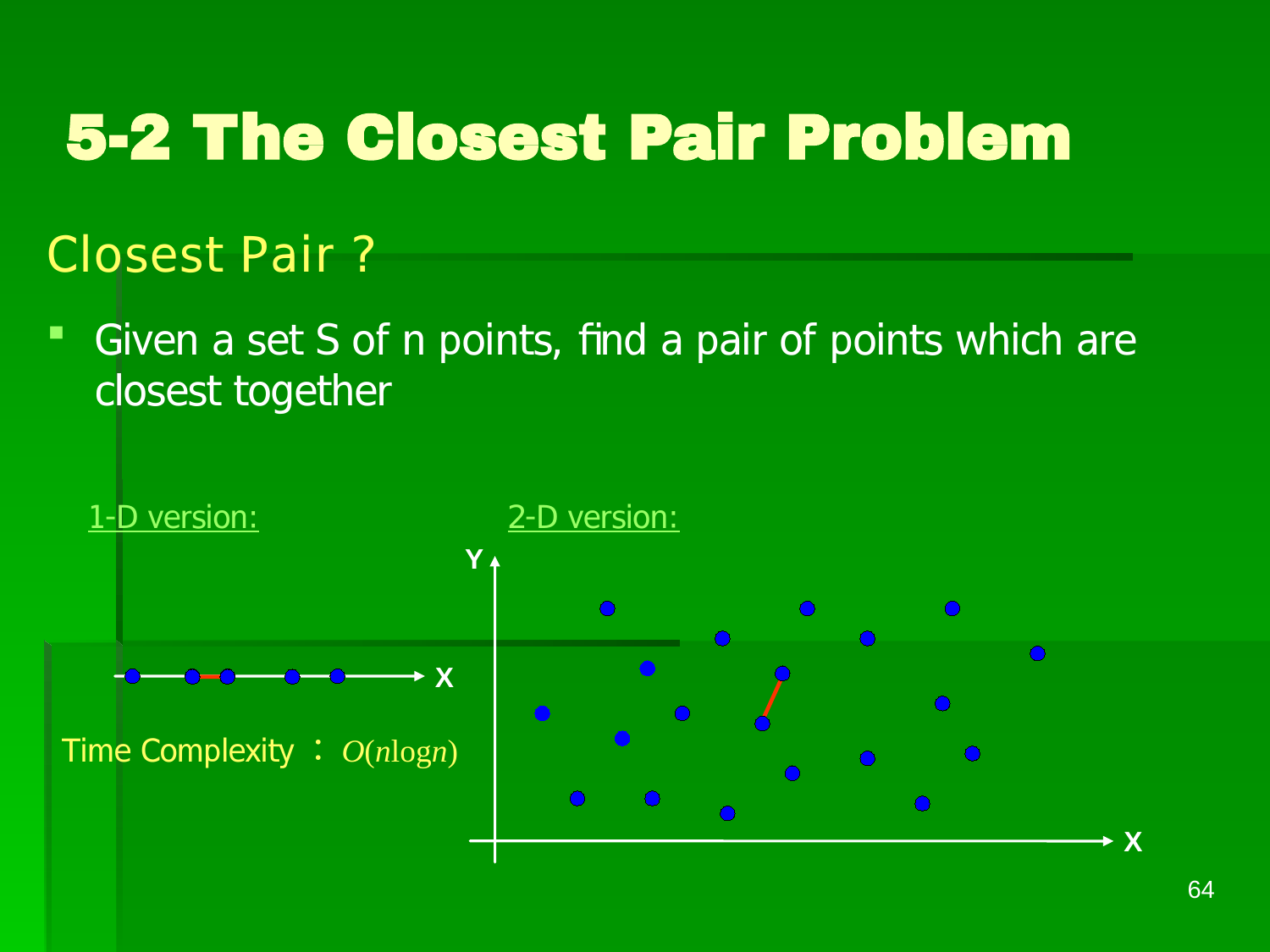

5-2 The Closest Pair Problem
Closest Pair ?
Given a set S of n points, find a pair of points which are closest together
1-D version:
2-D version:
Y

X

X

Time Complexity：O(nlogn)
64